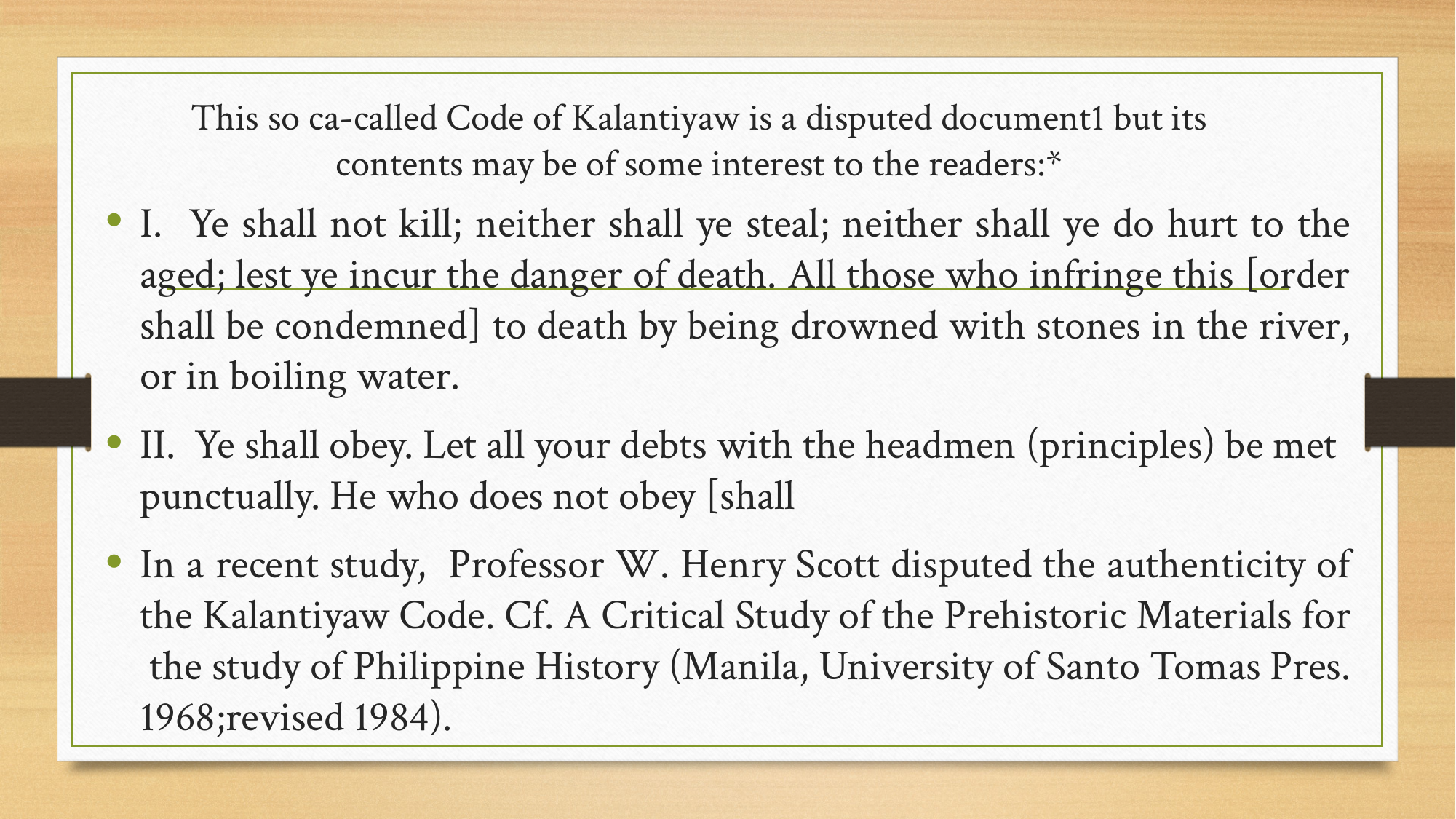

# This so ca-called Code of Kalantiyaw is a disputed document1 but its contents may be of some interest to the readers:*
I.  Ye shall not kill; neither shall ye steal; neither shall ye do hurt to the aged; lest ye incur the danger of death. All those who infringe this [order shall be condemned] to death by being drowned with stones in the river, or in boiling water.
II.  Ye shall obey. Let all your debts with the headmen (principles) be met punctually. He who does not obey [shall
In a recent study,  Professor W. Henry Scott disputed the authenticity of the Kalantiyaw Code. Cf. A Critical Study of the Prehistoric Materials for  the study of Philippine History (Manila, University of Santo Tomas Pres. 1968;revised 1984).